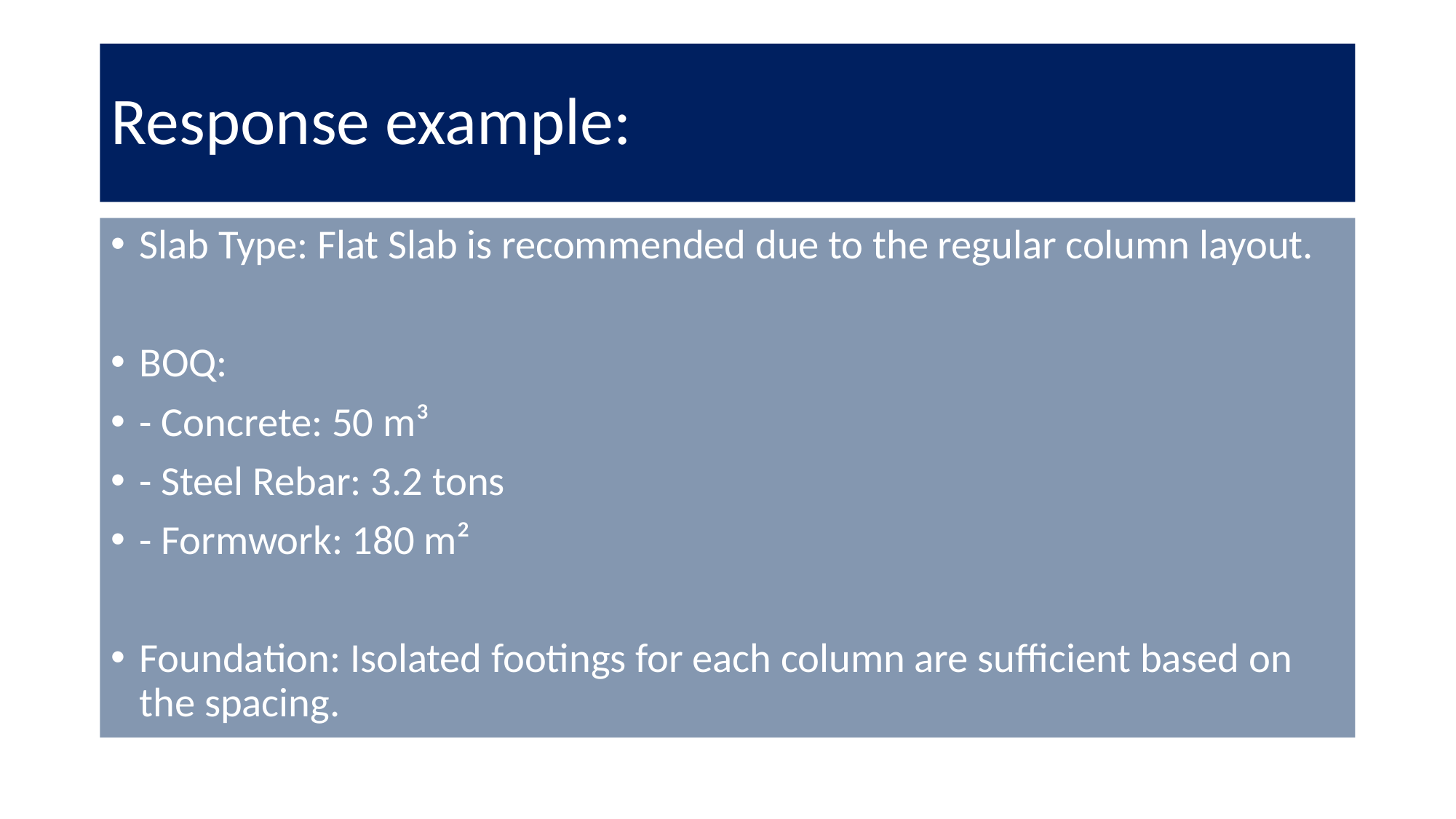

# Response example:
Slab Type: Flat Slab is recommended due to the regular column layout.

BOQ:
- Concrete: 50 m³
- Steel Rebar: 3.2 tons
- Formwork: 180 m²

Foundation: Isolated footings for each column are sufficient based on the spacing.